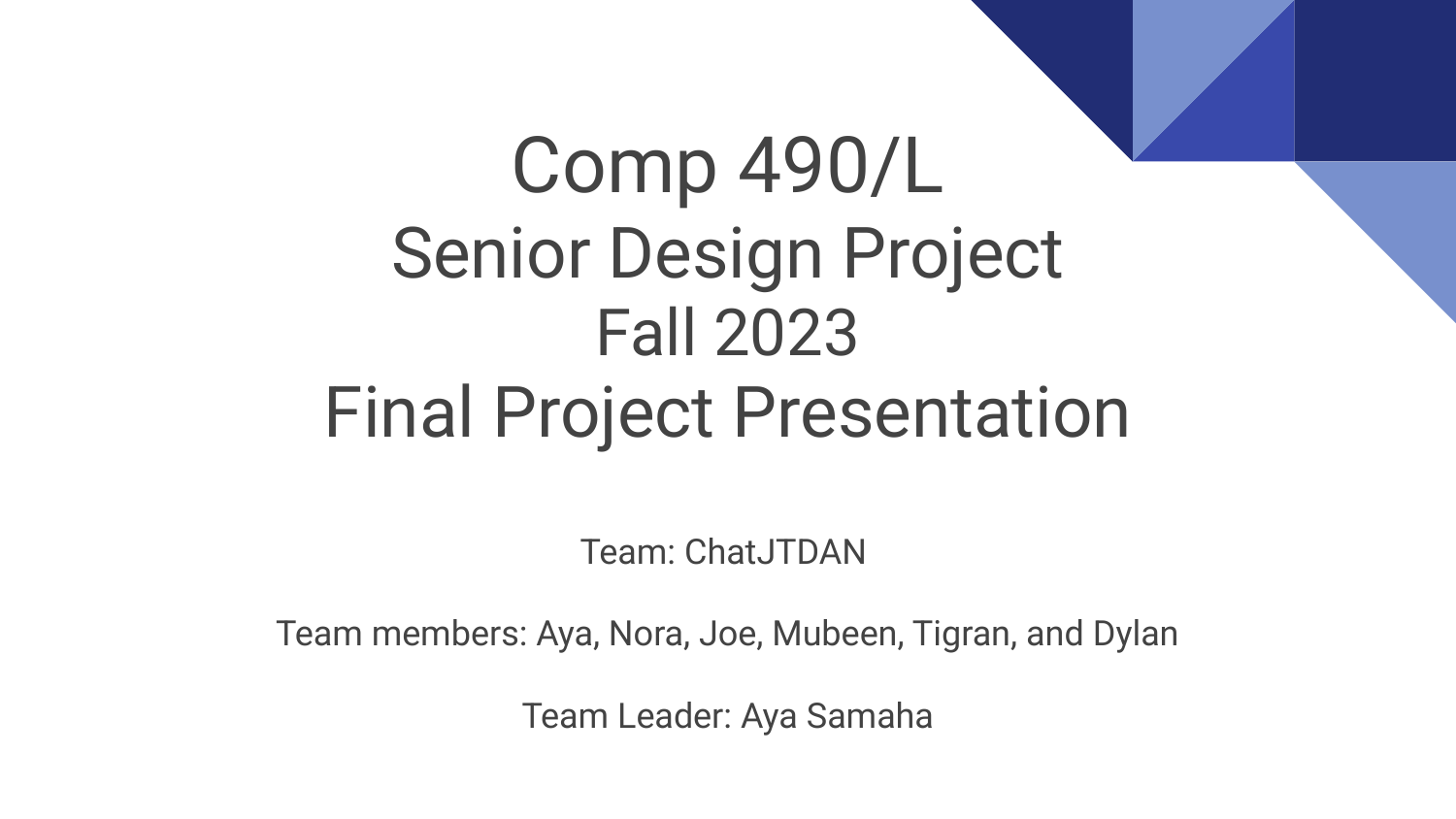

# Comp 490/L
Senior Design Project
Fall 2023
Final Project Presentation
Team: ChatJTDAN

Team members: Aya, Nora, Joe, Mubeen, Tigran, and Dylan

Team Leader: Aya Samaha